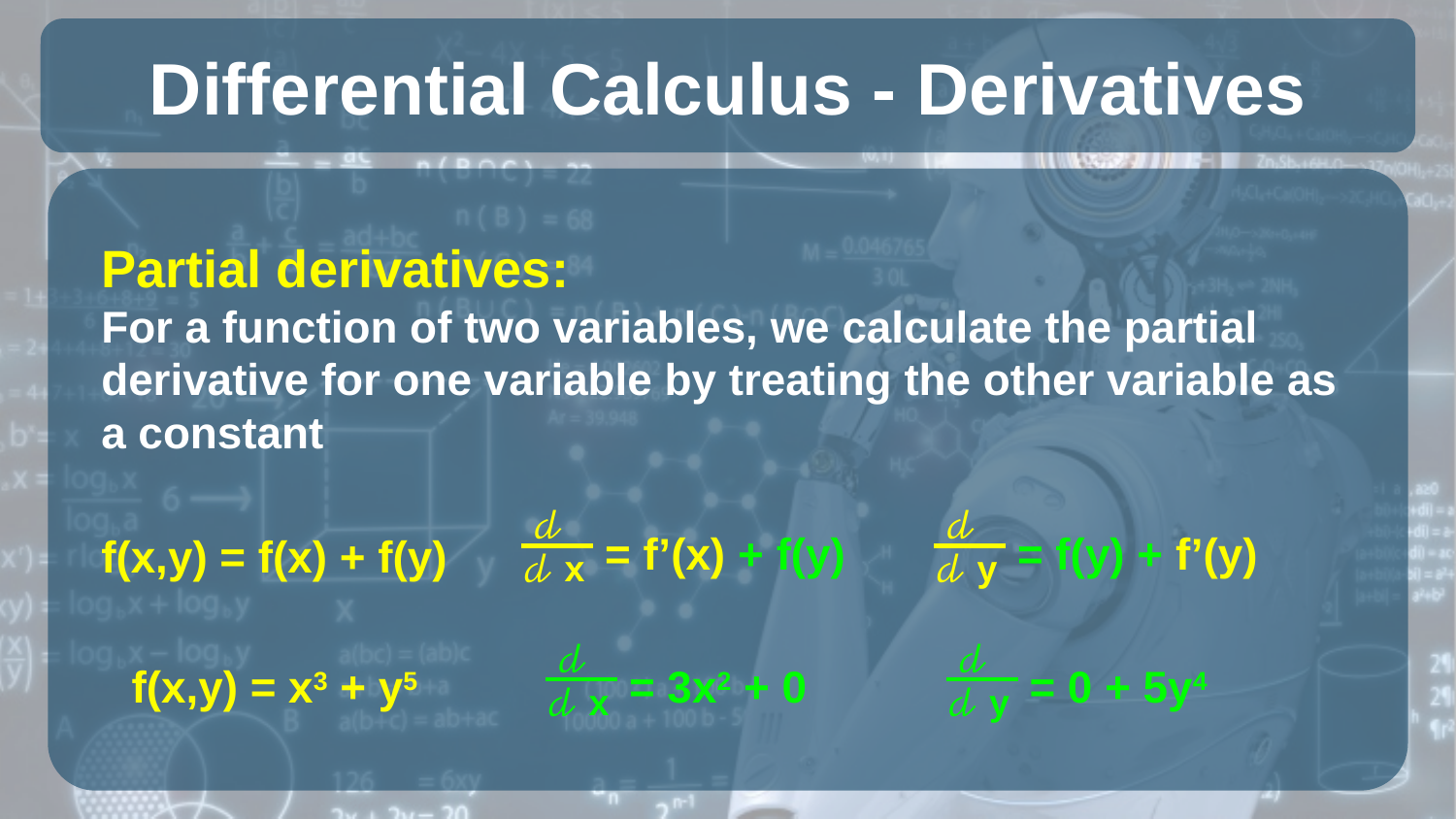

# Differential Calculus - Derivatives
Partial derivatives:
For a function of two variables, we calculate the partial derivative for one variable by treating the other variable as a constant
 𝒹
𝒹 x
 𝒹
𝒹 y
= f’(x) + f(y)
= f(y) + f’(y)
f(x,y) = f(x) + f(y)
 𝒹
𝒹 x
 𝒹
𝒹 y
f(x,y) = x3 + y5
= 3x2 + 0
= 0 + 5y4